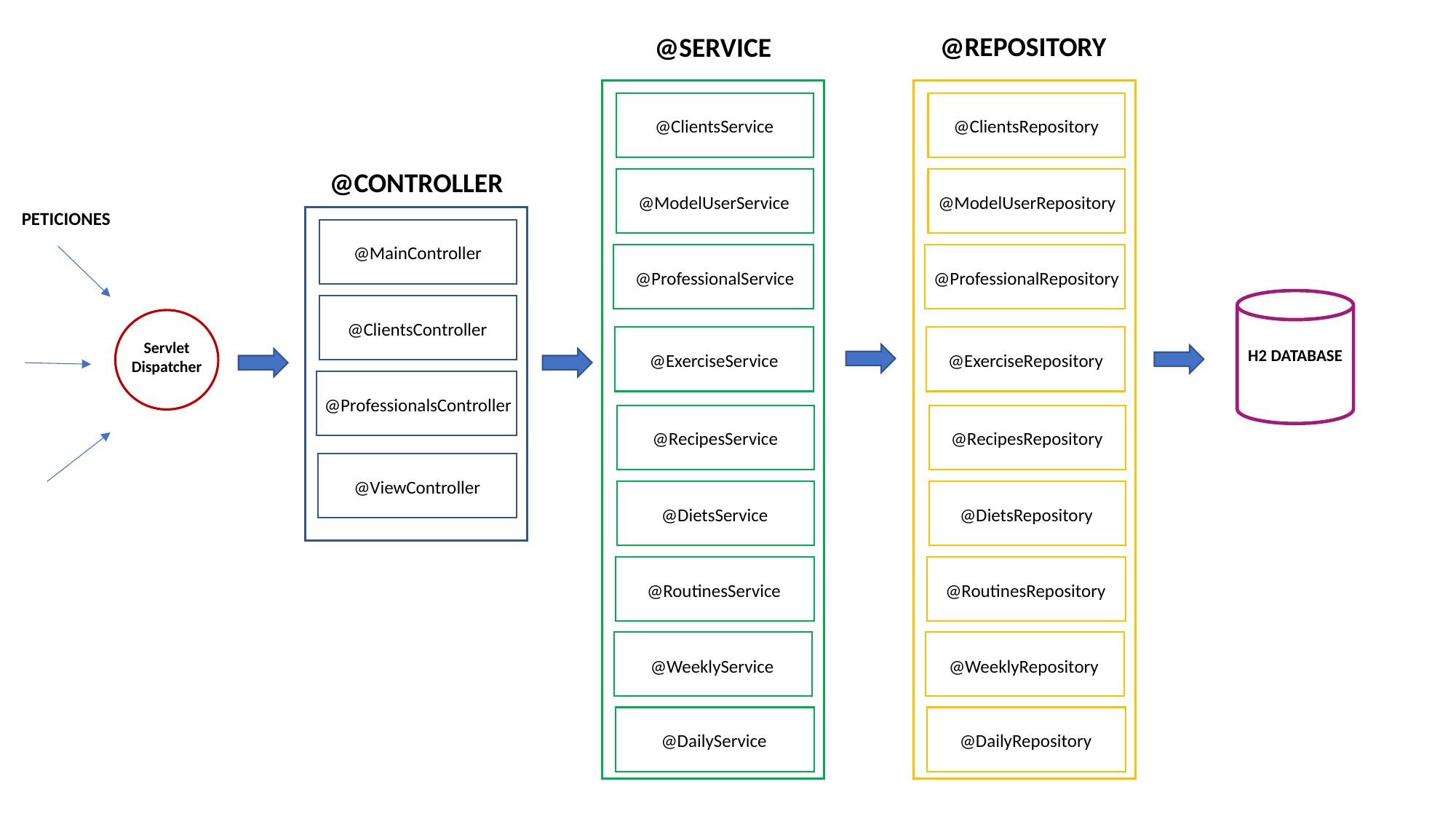

@REPOSITORY
@SERVICE

@ClientsService
@ClientsRepository
@CONTROLLER

@ModelUserService
@ModelUserRepository
PETICIONES

@MainController

@ProfessionalService
@ProfessionalRepository

@ClientsController

Servlet Dispatcher
H2 DATABASE
@ExerciseService
@ExerciseRepository

@ProfessionalsController

@RecipesService
@RecipesRepository

@ViewController

@DietsService
@DietsRepository

@RoutinesService
@RoutinesRepository

@WeeklyService
@WeeklyRepository

@DailyService
@DailyRepository